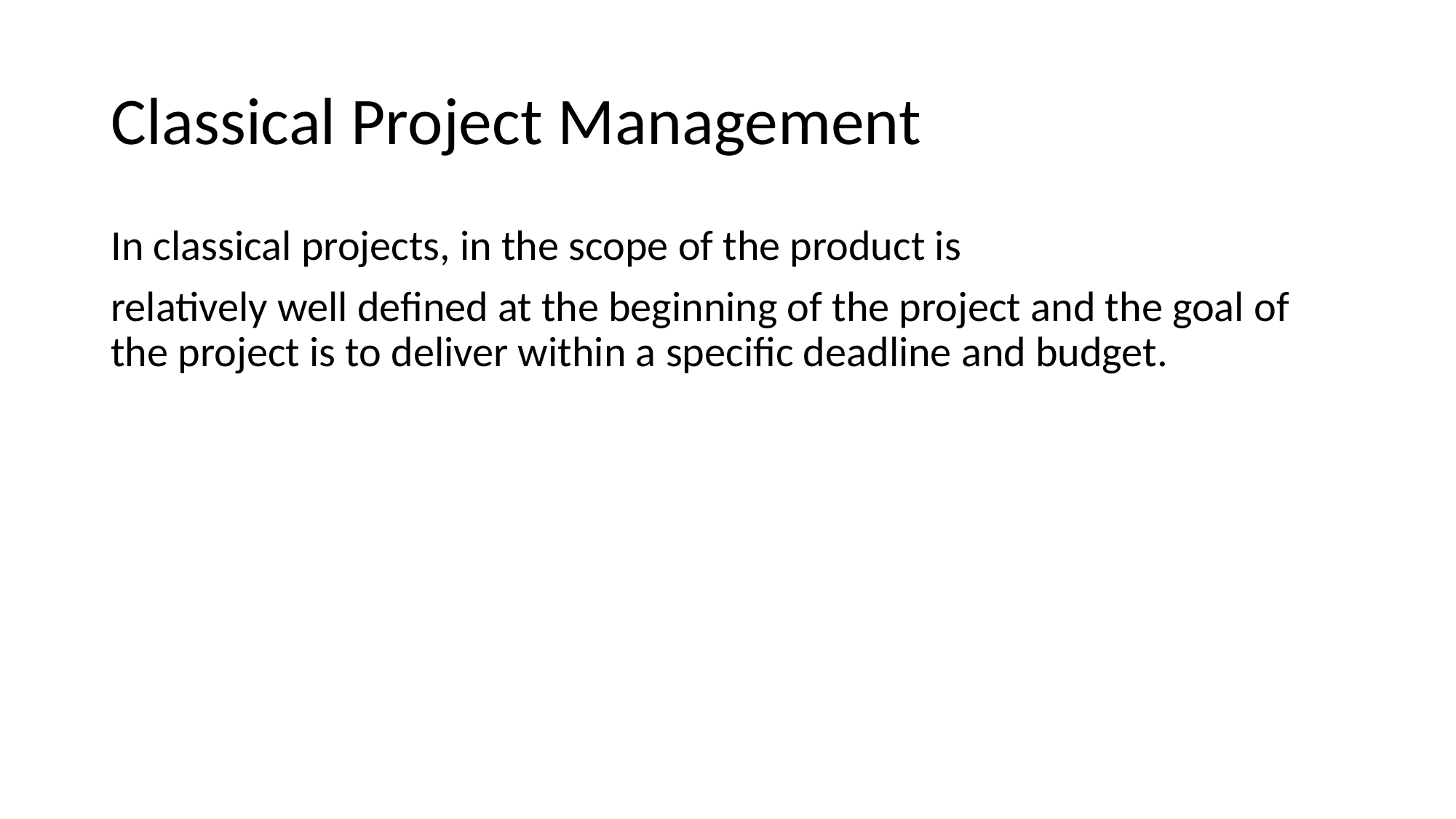

# Classical Project Management
In classical projects, in the scope of the product is
relatively well defined at the beginning of the project and the goal of the project is to deliver within a specific deadline and budget.